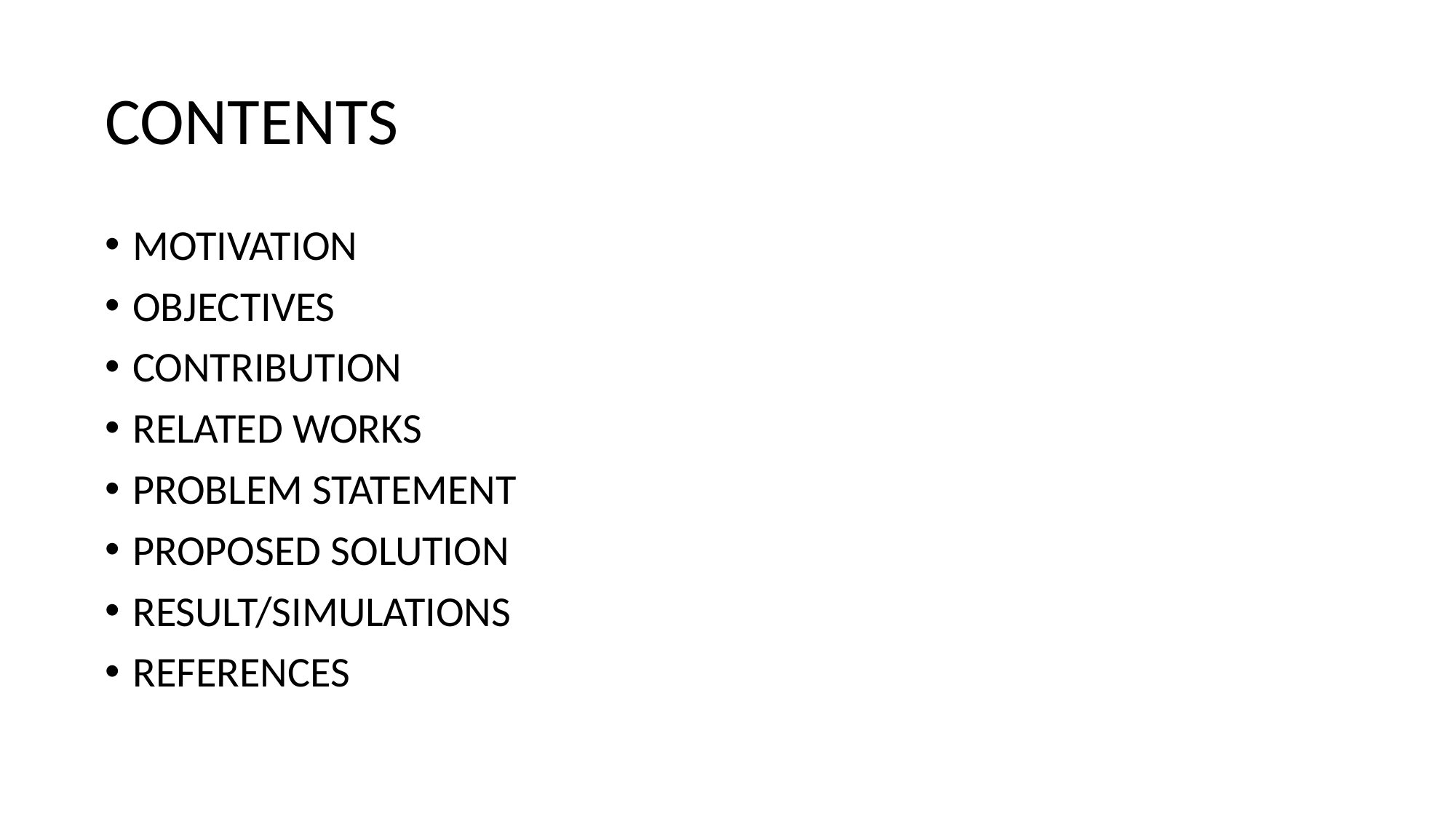

# CONTENTS
MOTIVATION
OBJECTIVES
CONTRIBUTION
RELATED WORKS
PROBLEM STATEMENT
PROPOSED SOLUTION
RESULT/SIMULATIONS
REFERENCES